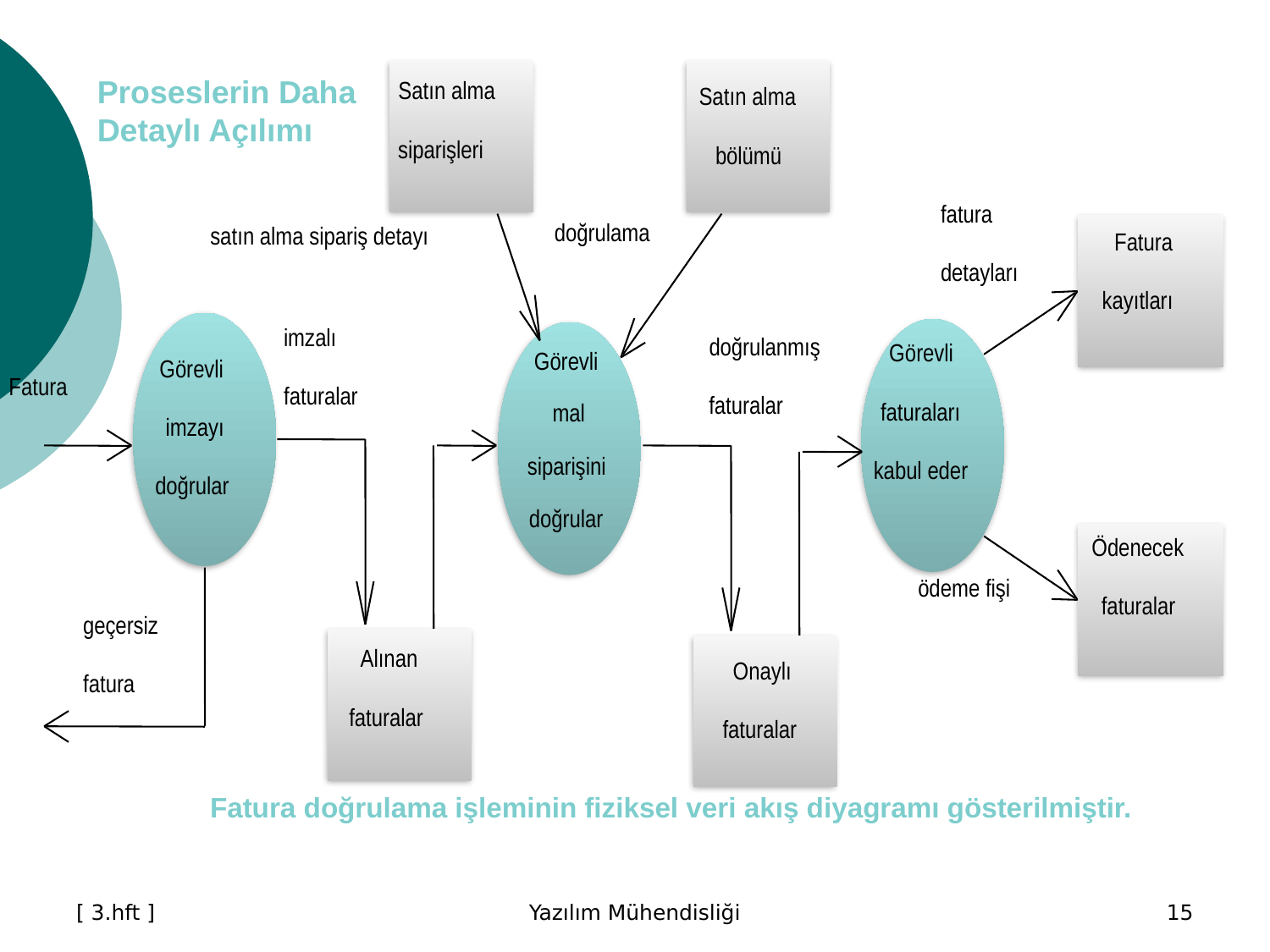

Satın alma

Satın alma
siparişleri
bölümü

fatura

doğrulama

satın alma sipariş detayı

Fatura
detayları
kayıtları

imzalı

doğrulanmış

Görevli

Görevli

Görevli

Fatura
faturalar
faturalar
faturaları
mal
imzayı

siparişini

kabul eder
doğrular
doğrular

Ödenecek

ödeme fişi

faturalar

geçersiz

Alınan

Onaylı
fatura
faturalar

faturalar

Proseslerin Daha
Detaylı Açılımı

Fatura doğrulama işleminin fiziksel veri akış diyagramı gösterilmiştir.
[ 3.hft ]
Yazılım Mühendisliği
15